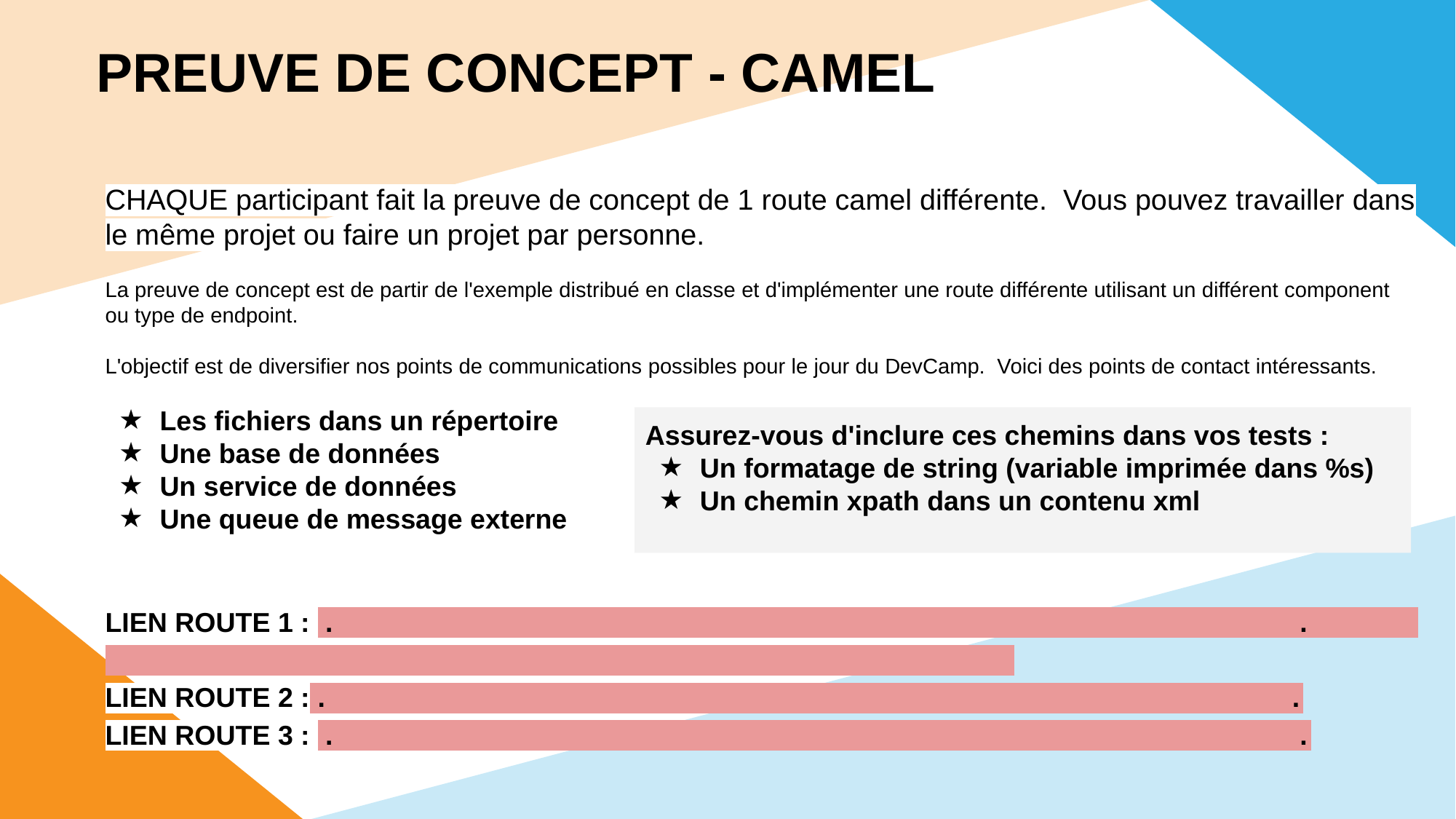

PREUVE DE CONCEPT - CAMEL
CHAQUE participant fait la preuve de concept de 1 route camel différente.  Vous pouvez travailler dans le même projet ou faire un projet par personne.

La preuve de concept est de partir de l'exemple distribué en classe et d'implémenter une route différente utilisant un différent component ou type de endpoint.

L'objectif est de diversifier nos points de communications possibles pour le jour du DevCamp.  Voici des points de contact intéressants.

Les fichiers dans un répertoire
Une base de données
Un service de données
Une queue de message externe

LIEN ROUTE 1 :  .                                                                                                                               .
LIEN ROUTE 2 : .                                                                                                                               .
LIEN ROUTE 3 :  .                                                                                                                               .
Assurez-vous d'inclure ces chemins dans vos tests :
Un formatage de string (variable imprimée dans %s)
Un chemin xpath dans un contenu xml